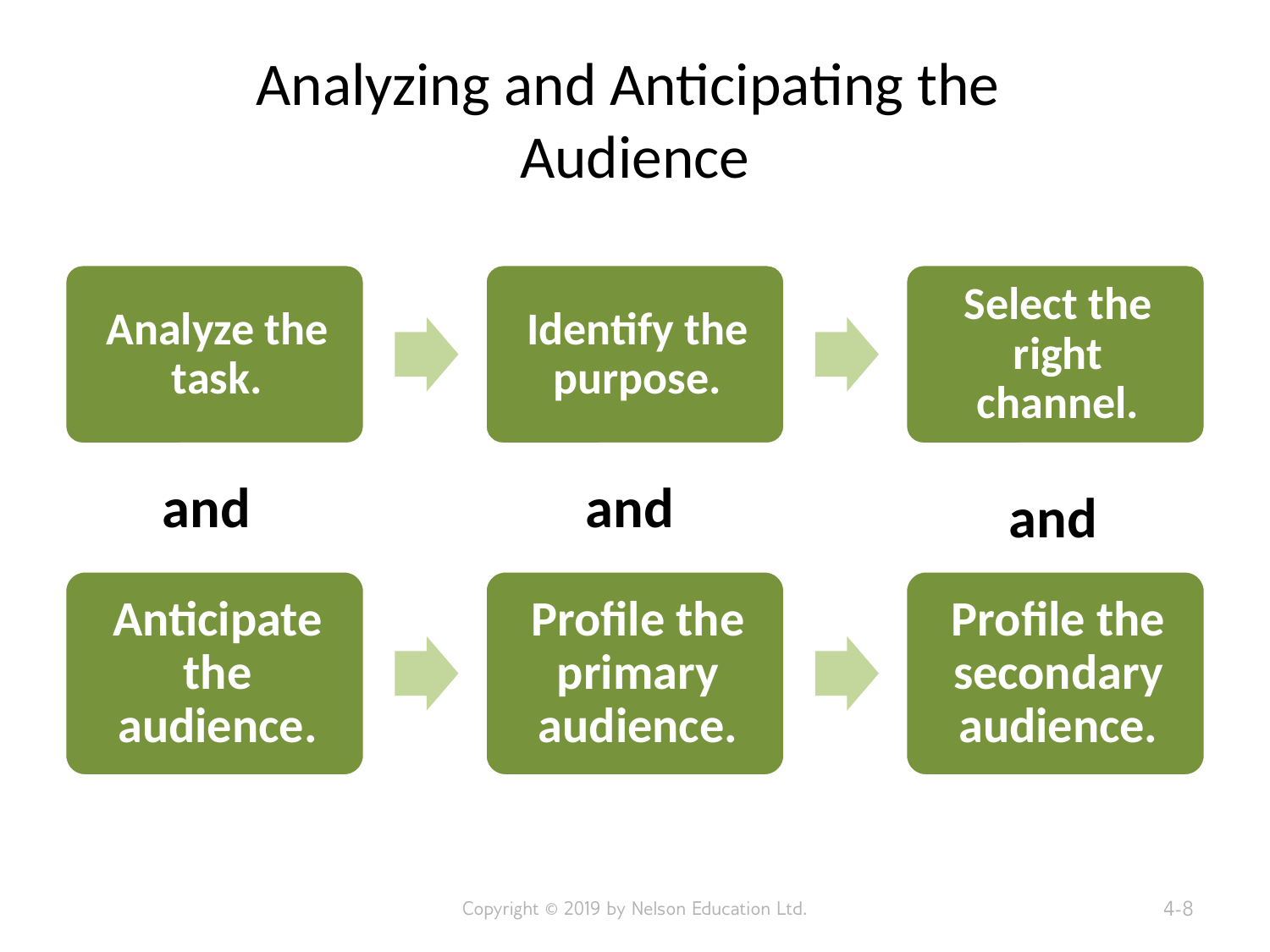

# Analyzing and Anticipating the Audience
Analyze the task.

Identify the purpose.

Select the right channel.
and
and
and
Anticipate the audience.

Profile the primary audience.

Profile the secondary audience.
Copyright © 2019 by Nelson Education Ltd.
4-8